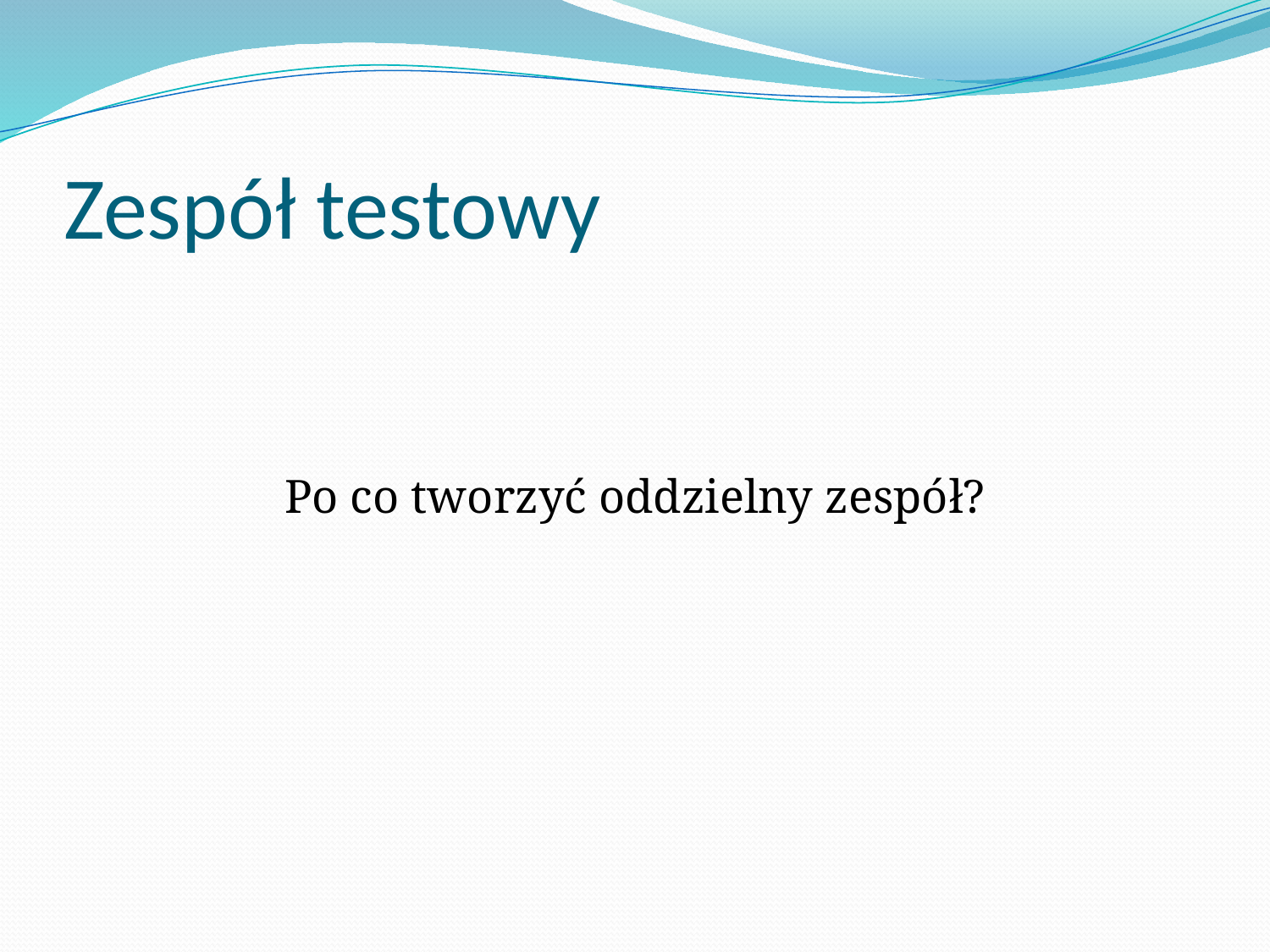

# Zespół testowy

Po co tworzyć oddzielny zespół?